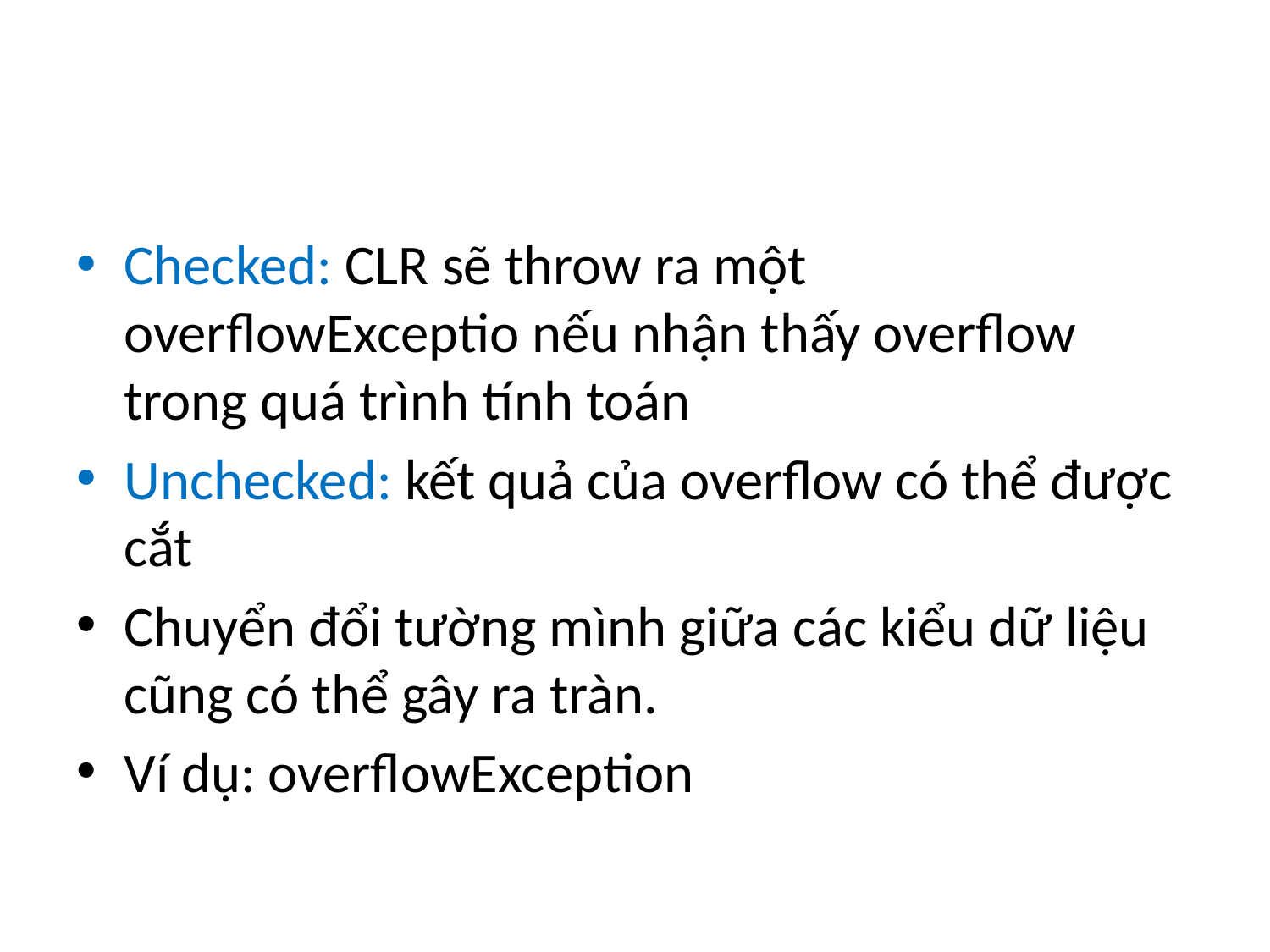

#
Checked: CLR sẽ throw ra một overflowExceptio nếu nhận thấy overflow trong quá trình tính toán
Unchecked: kết quả của overflow có thể được cắt
Chuyển đổi tường mình giữa các kiểu dữ liệu cũng có thể gây ra tràn.
Ví dụ: overflowException